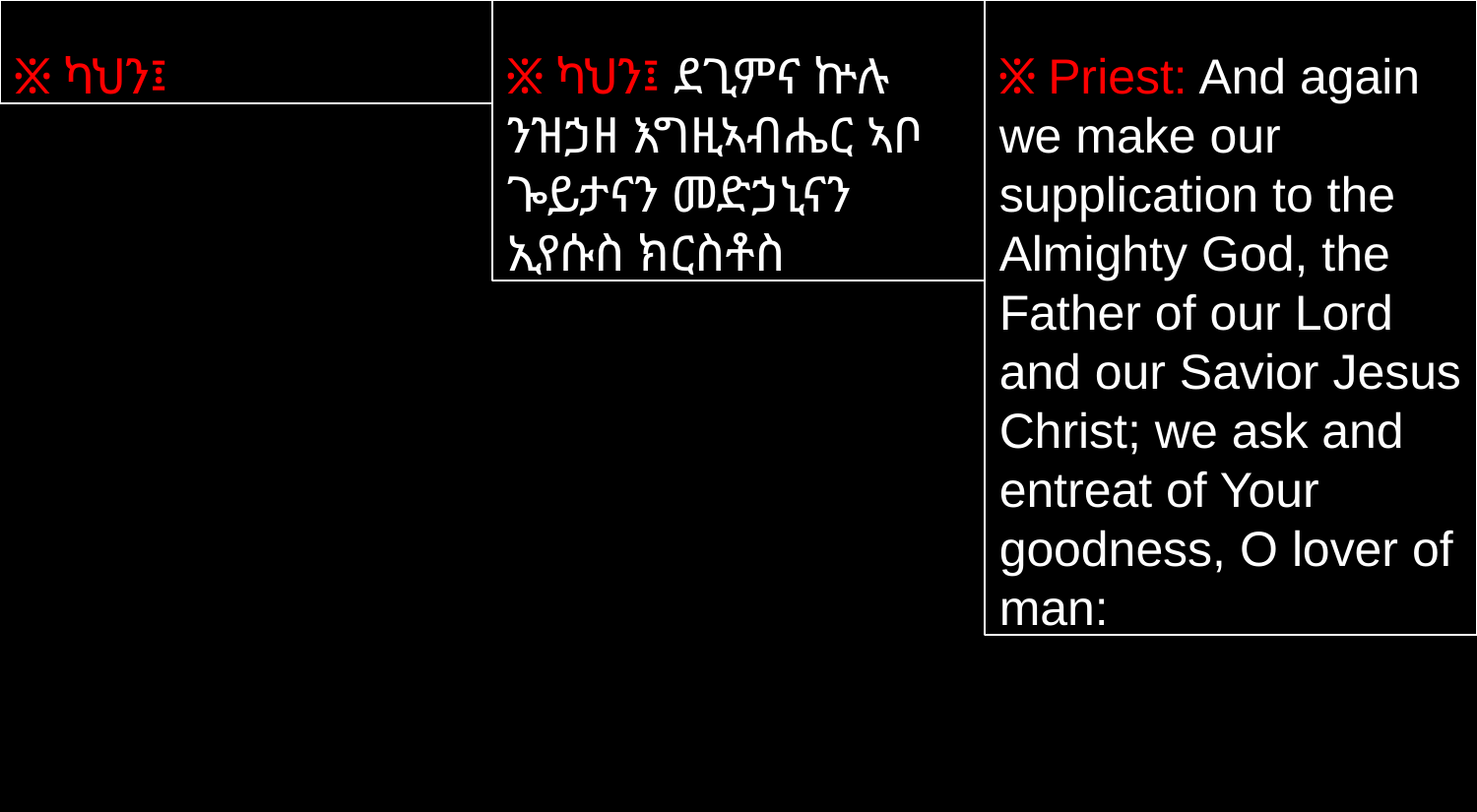

፠ ካህን፤

፠ ካህን፤ ደጊምና ኵሉ ንዝኃዘ እግዚኣብሔር ኣቦ ጐይታናን መድኃኒናን ኢየሱስ ክርስቶስ

፠ Priest: And again we make our supplication to the Almighty God, the Father of our Lord and our Savior Jesus Christ; we ask and entreat of Your goodness, O lover of man: